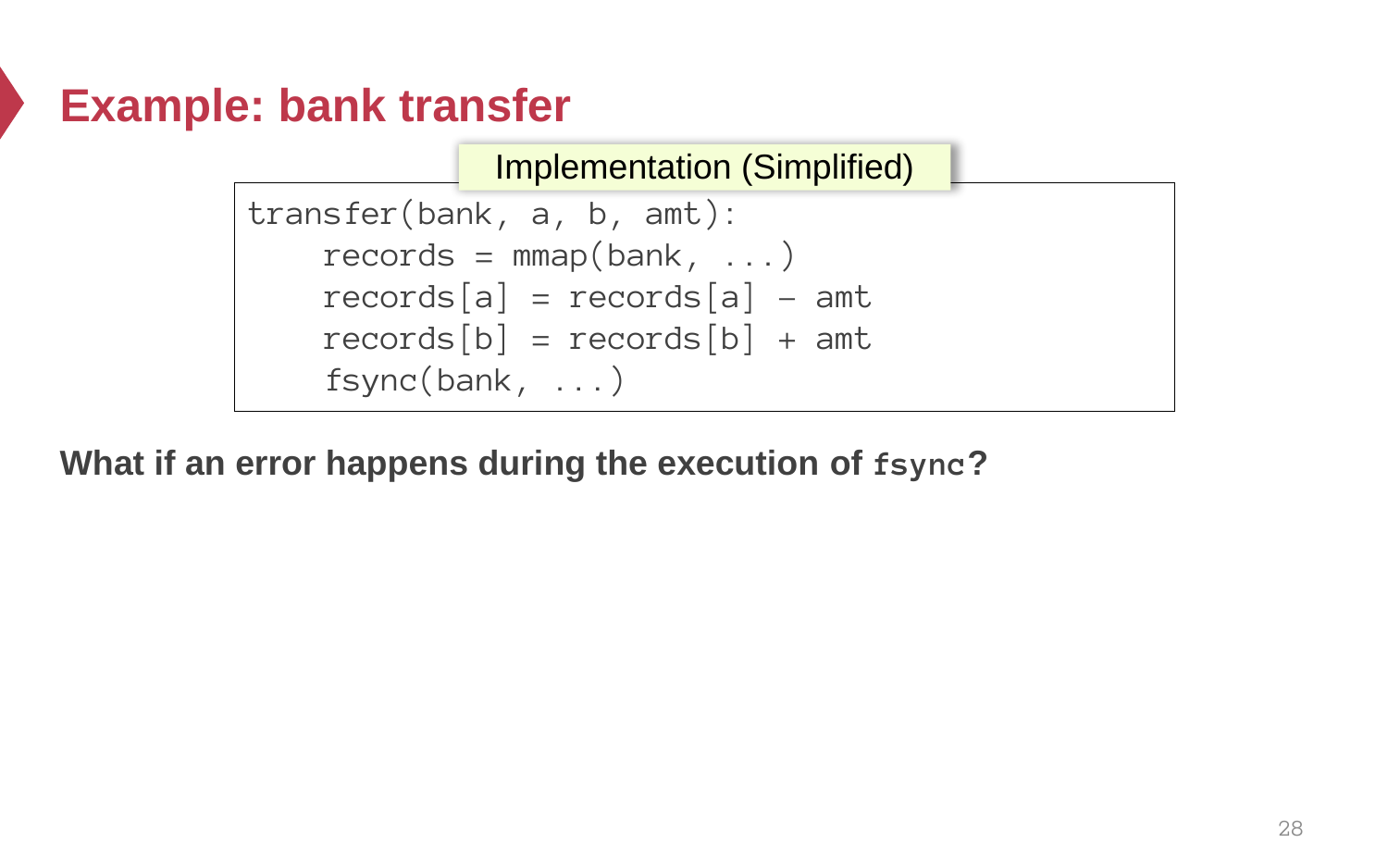

# Example: bank transfer
Implementation (Simplified)
transfer(bank, a, b, amt):
    records = mmap(bank, ...)
    records[a] = records[a] – amt
    records[b] = records[b] + amt
    fsync(bank, ...)
What if an error happens during the execution of fsync?
28